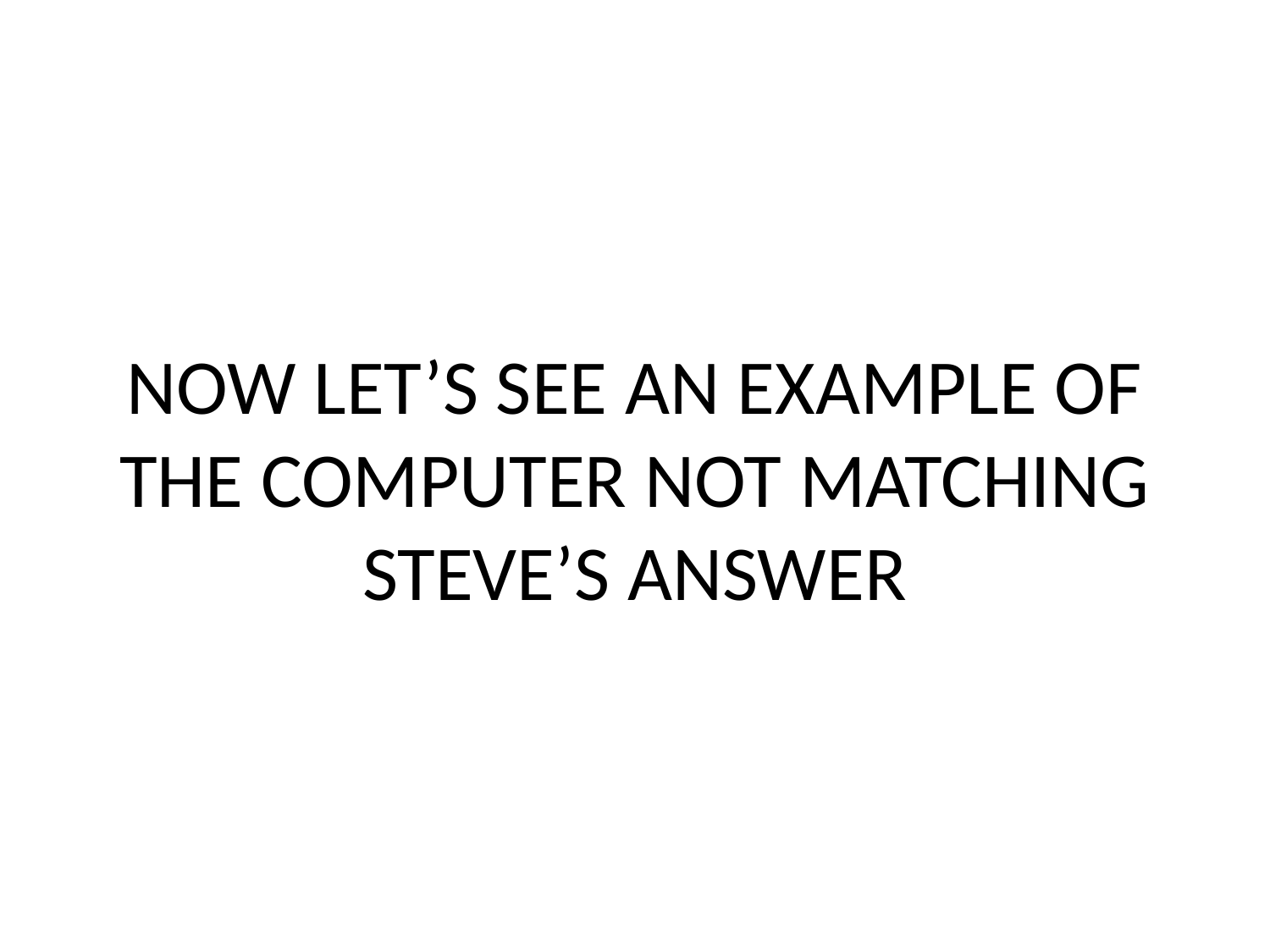

# NOW LET’S SEE AN EXAMPLE OF THE COMPUTER NOT MATCHING STEVE’S ANSWER